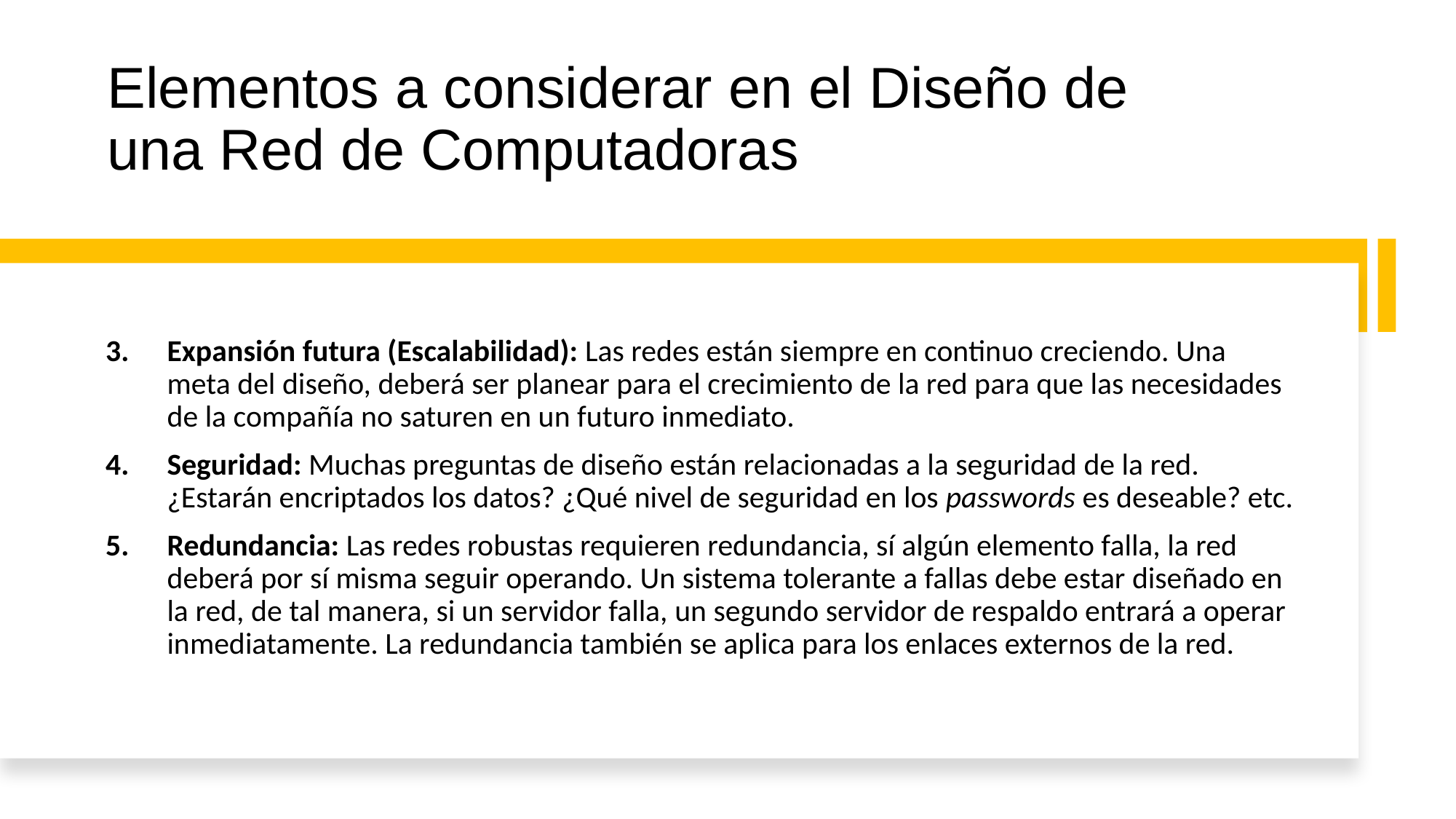

# Elementos a considerar en el Diseño de una Red de Computadoras

Expansión futura (Escalabilidad): Las redes están siempre en continuo creciendo. Una meta del diseño, deberá ser planear para el crecimiento de la red para que las necesidades de la compañía no saturen en un futuro inmediato.
Seguridad: Muchas preguntas de diseño están relacionadas a la seguridad de la red. ¿Estarán encriptados los datos? ¿Qué nivel de seguridad en los passwords es deseable? etc.
Redundancia: Las redes robustas requieren redundancia, sí algún elemento falla, la red deberá por sí misma seguir operando. Un sistema tolerante a fallas debe estar diseñado en la red, de tal manera, si un servidor falla, un segundo servidor de respaldo entrará a operar inmediatamente. La redundancia también se aplica para los enlaces externos de la red.